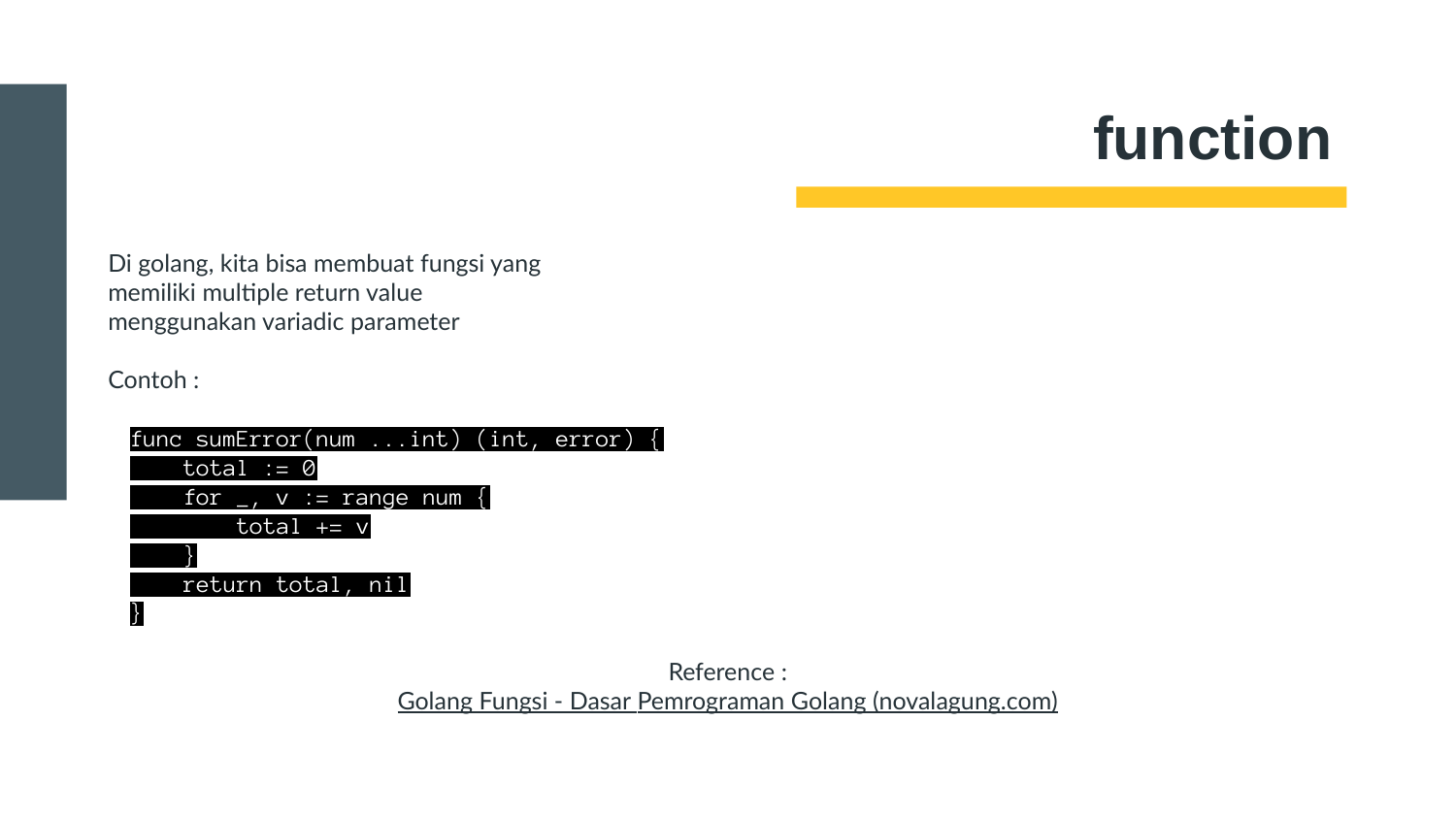

# function

Di golang, kita bisa membuat fungsi yang
memiliki multiple return value
menggunakan variadic parameter

Contoh :

func sumError(num ...int) (int, error) {
    total := 0
    for _, v := range num {
        total += v
    }
    return total, nil
}
Reference :
Golang Fungsi - Dasar Pemrograman Golang (novalagung.com)